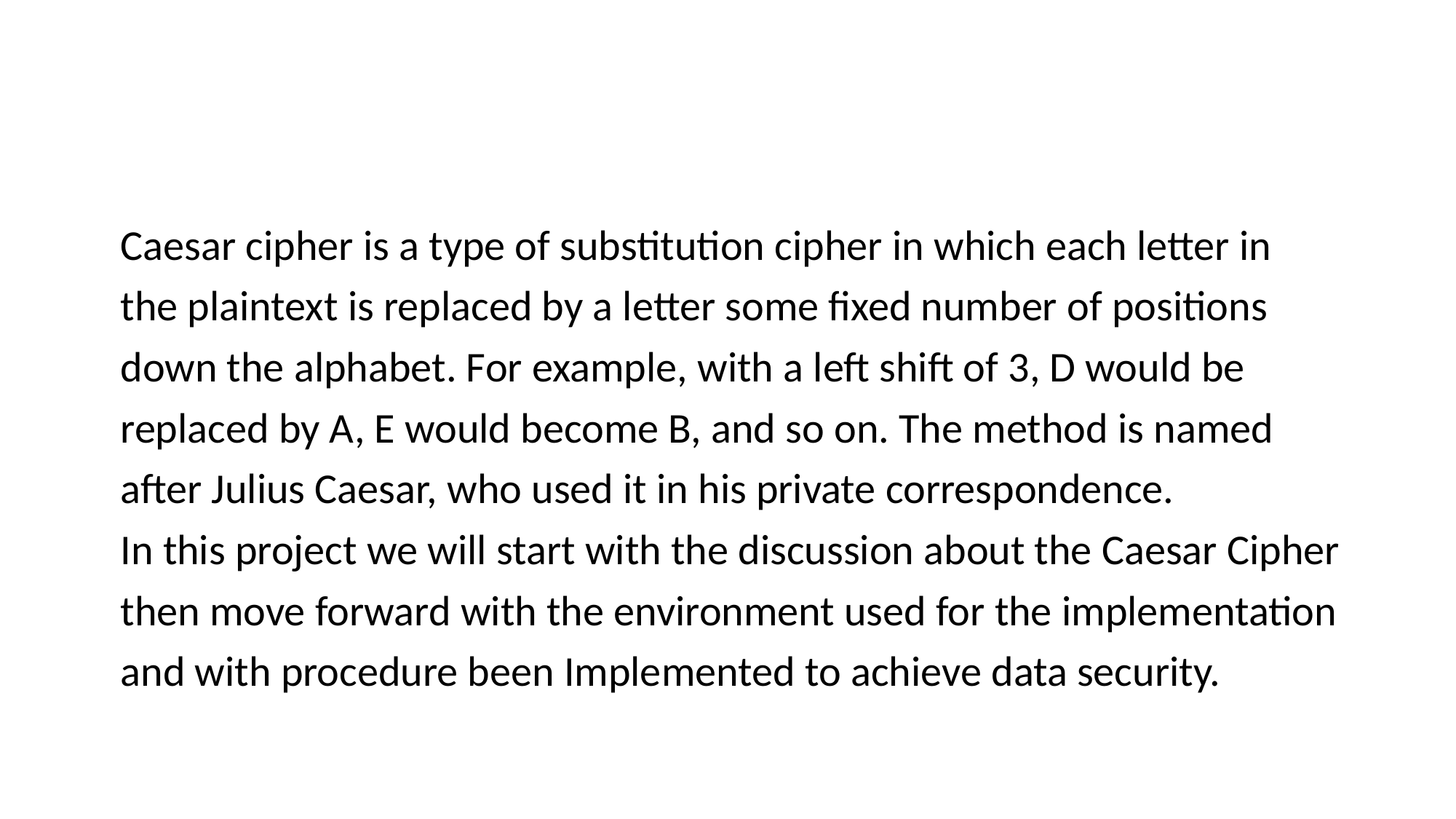

Caesar cipher is a type of substitution cipher in which each letter in
 the plaintext is replaced by a letter some fixed number of positions
 down the alphabet. For example, with a left shift of 3, D would be
 replaced by A, E would become B, and so on. The method is named
 after Julius Caesar, who used it in his private correspondence.
 In this project we will start with the discussion about the Caesar Cipher
 then move forward with the environment used for the implementation
 and with procedure been Implemented to achieve data security.